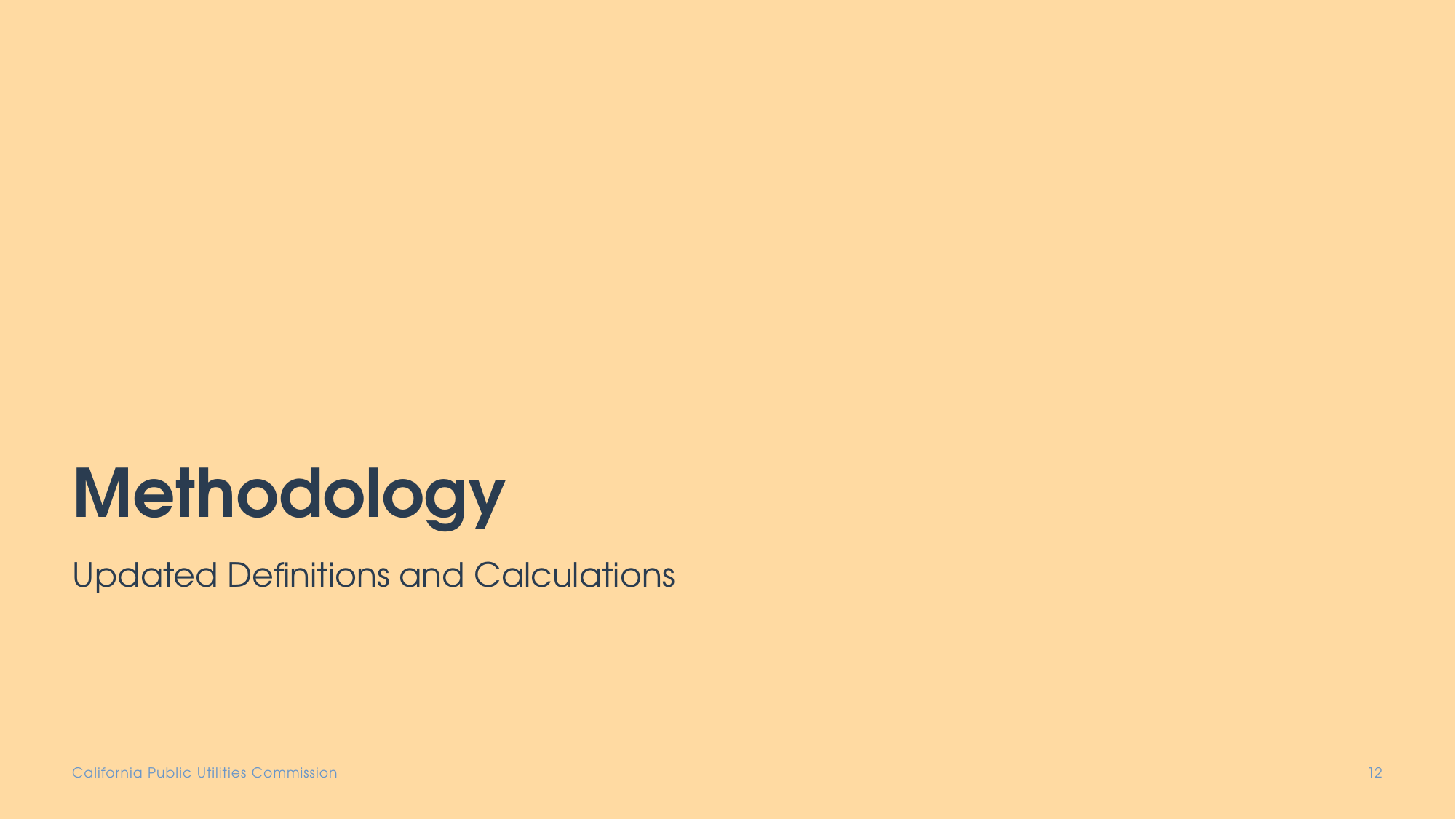

# Methodology
Updated Definitions and Calculations
12